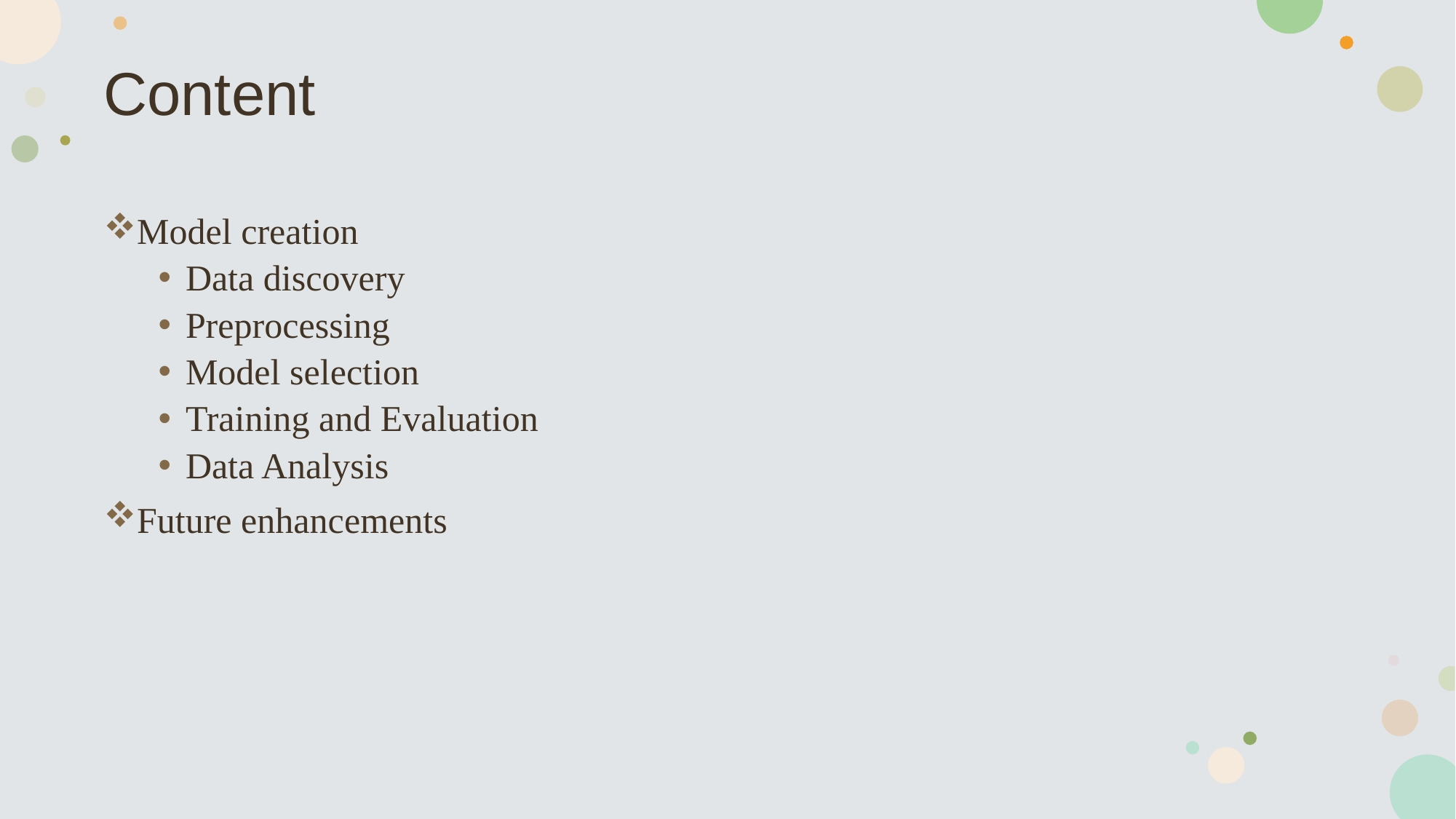

# Content

Model creation
Data discovery
Preprocessing
Model selection
Training and Evaluation
Data Analysis
Future enhancements